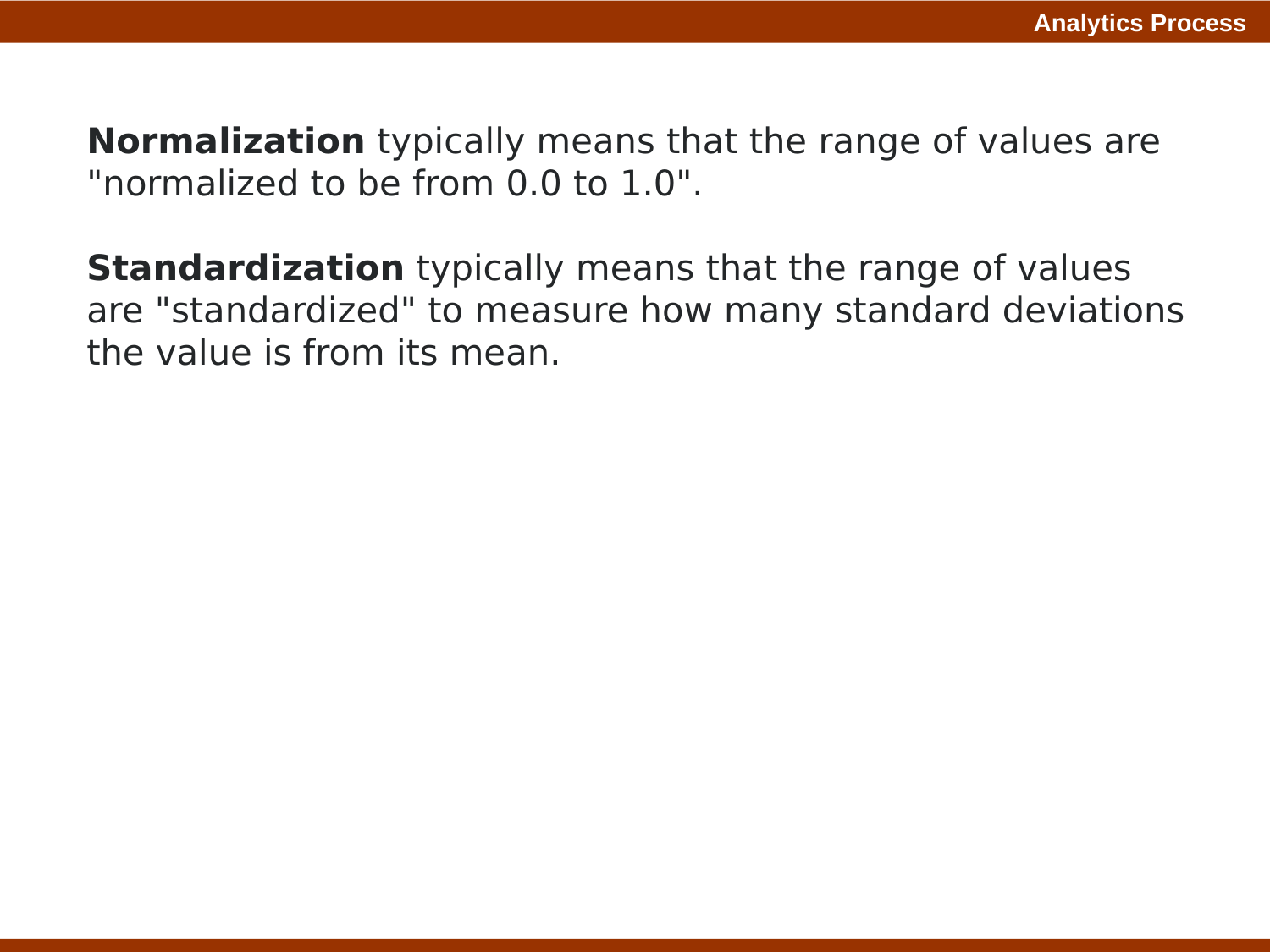

Normalization typically means that the range of values are "normalized to be from 0.0 to 1.0".

Standardization typically means that the range of values are "standardized" to measure how many standard deviations the value is from its mean.